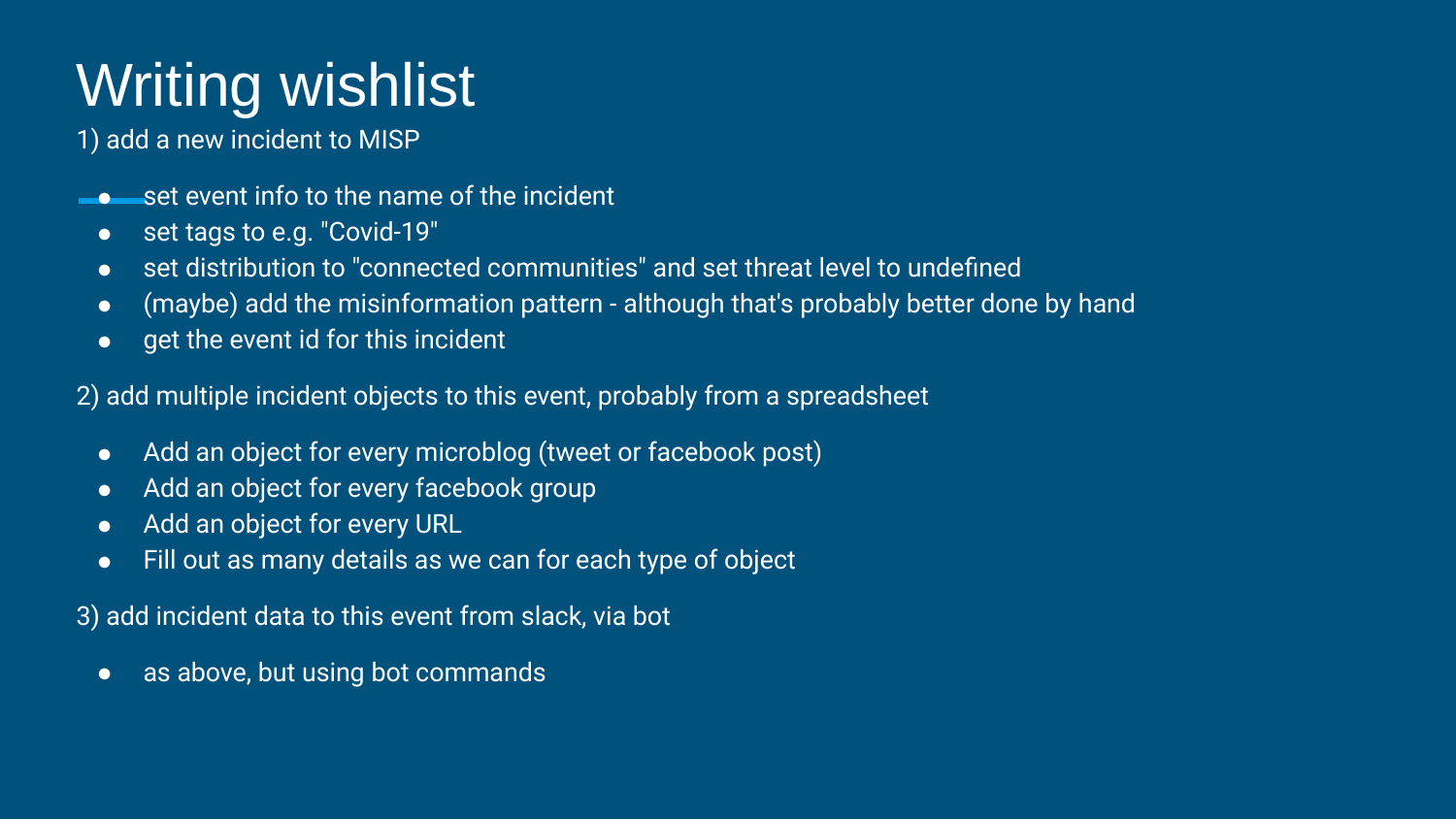

# Writing wishlist
1) add a new incident to MISP
set event info to the name of the incident
set tags to e.g. "Covid-19"
set distribution to "connected communities" and set threat level to undefined
(maybe) add the misinformation pattern - although that's probably better done by hand
get the event id for this incident
2) add multiple incident objects to this event, probably from a spreadsheet
Add an object for every microblog (tweet or facebook post)
Add an object for every facebook group
Add an object for every URL
Fill out as many details as we can for each type of object
3) add incident data to this event from slack, via bot
as above, but using bot commands